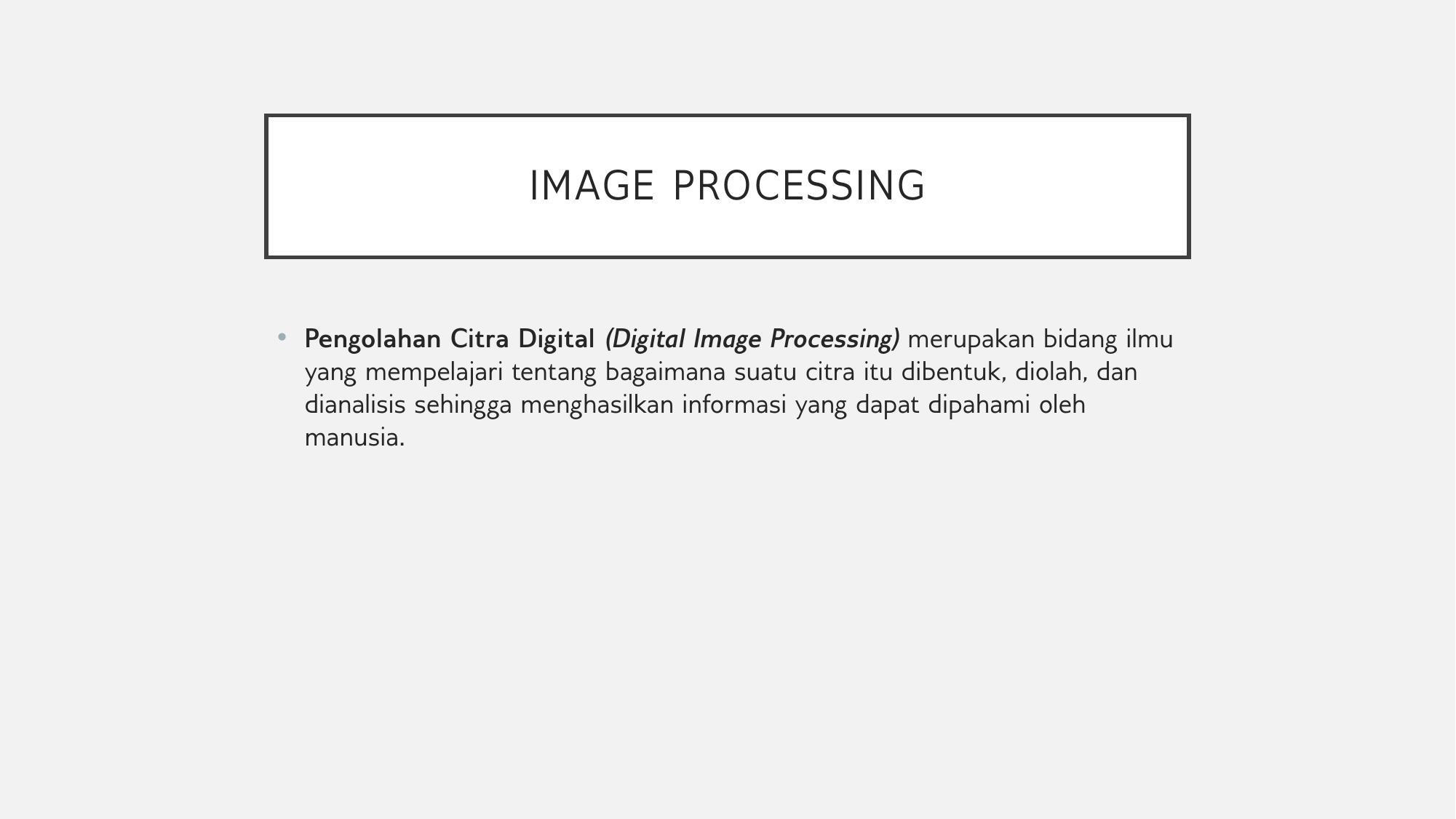

# Image processing
Pengolahan Citra Digital (Digital Image Processing) merupakan bidang ilmu yang mempelajari tentang bagaimana suatu citra itu dibentuk, diolah, dan dianalisis sehingga menghasilkan informasi yang dapat dipahami oleh manusia.